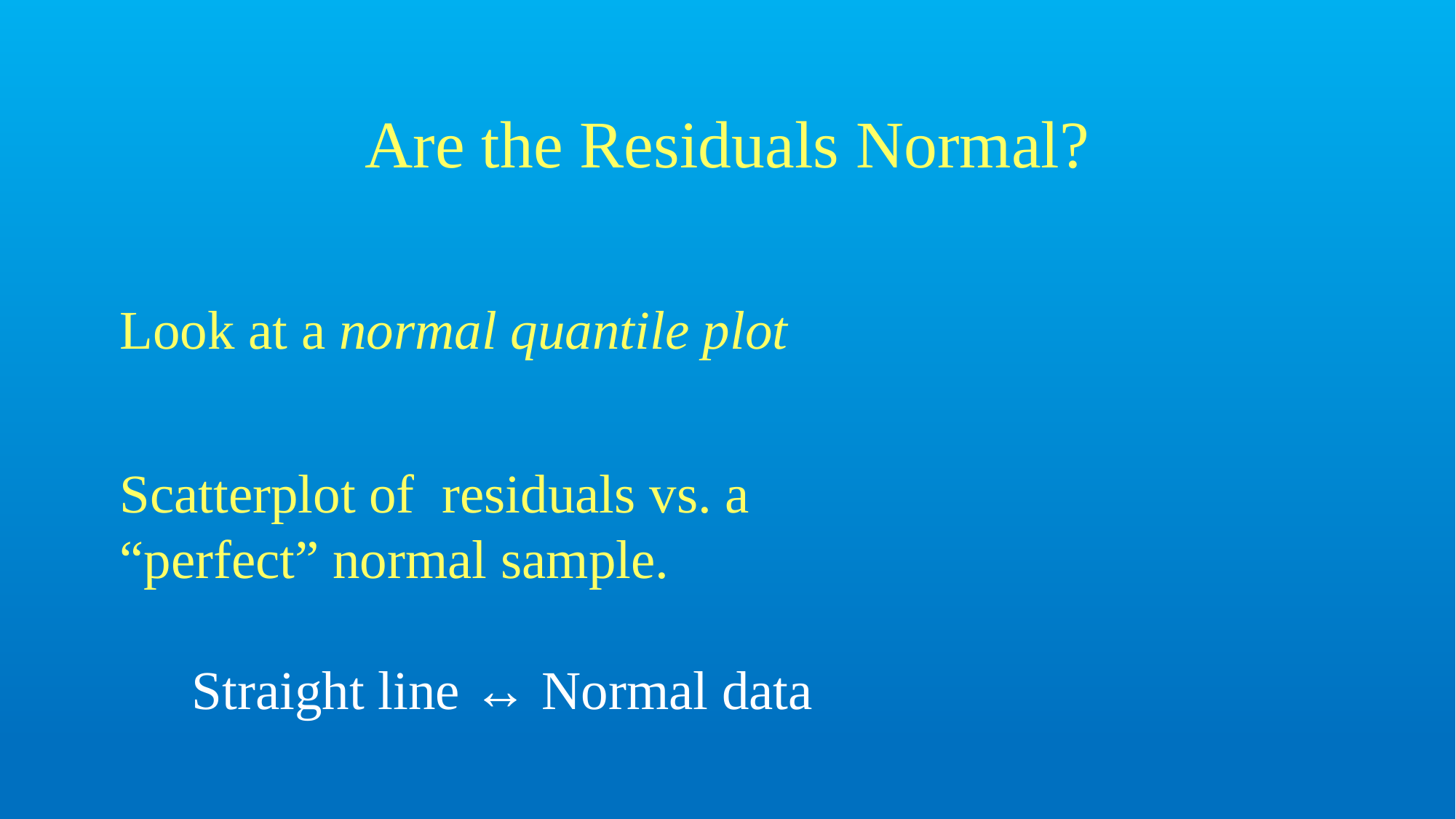

# Are the Residuals Normal?
Look at a normal quantile plot
Scatterplot of  residuals vs. a “perfect” normal sample.

 Straight line ↔ Normal data